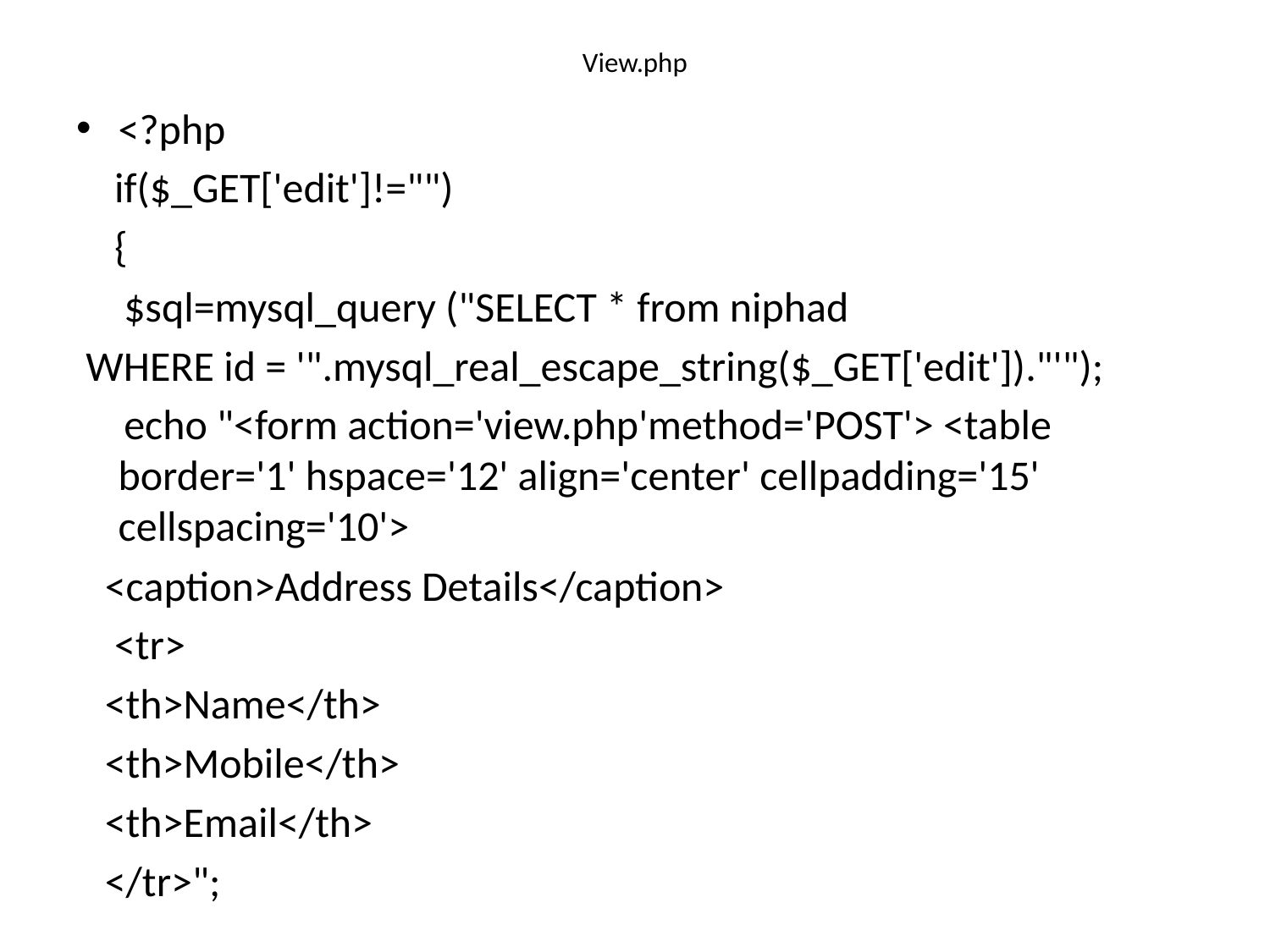

# View.php
<?php
    if($_GET['edit']!="")
    {
     $sql=mysql_query ("SELECT * from niphad
 WHERE id = '".mysql_real_escape_string($_GET['edit'])."'");
     echo "<form action='view.php'method='POST'> <table border='1' hspace='12' align='center' cellpadding='15' cellspacing='10'>
   <caption>Address Details</caption>
    <tr>
   <th>Name</th>
   <th>Mobile</th>
   <th>Email</th>
   </tr>";